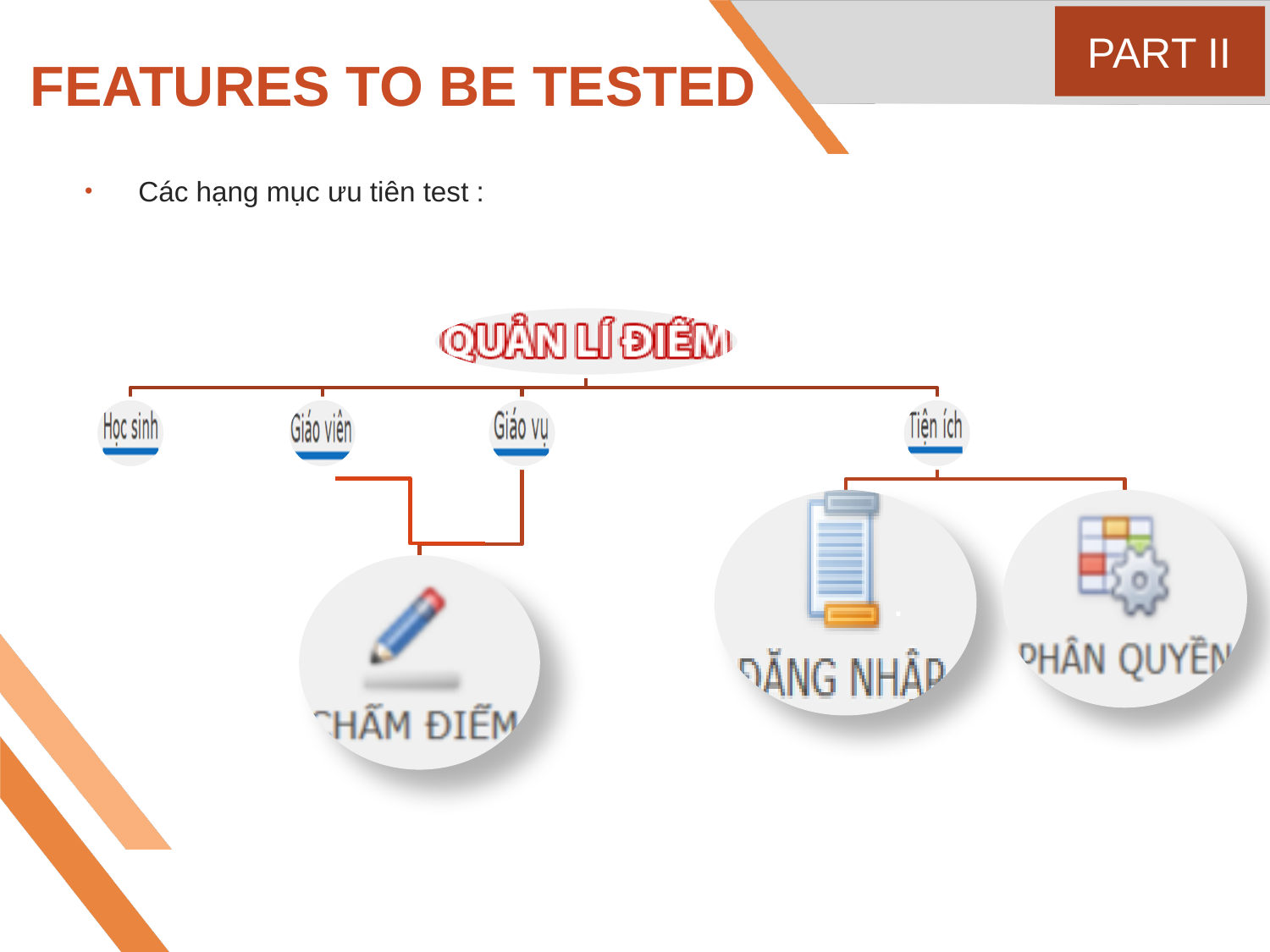

PART II
# FEATURES TO BE TESTED
Các hạng mục ưu tiên test :

.

.